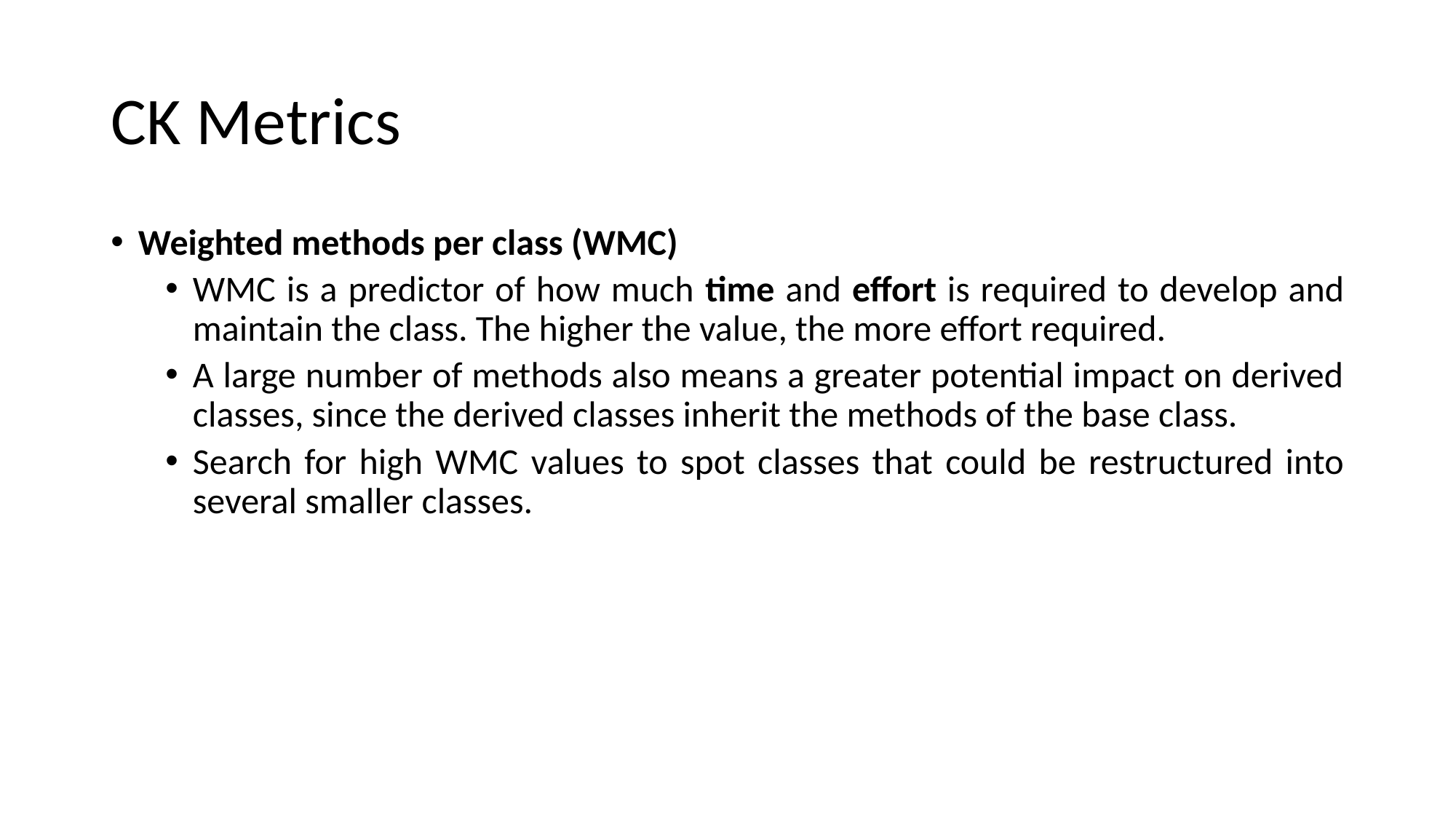

# CK Metrics
Weighted methods per class (WMC)
WMC is a predictor of how much time and effort is required to develop and maintain the class. The higher the value, the more effort required.
A large number of methods also means a greater potential impact on derived classes, since the derived classes inherit the methods of the base class.
Search for high WMC values to spot classes that could be restructured into several smaller classes.